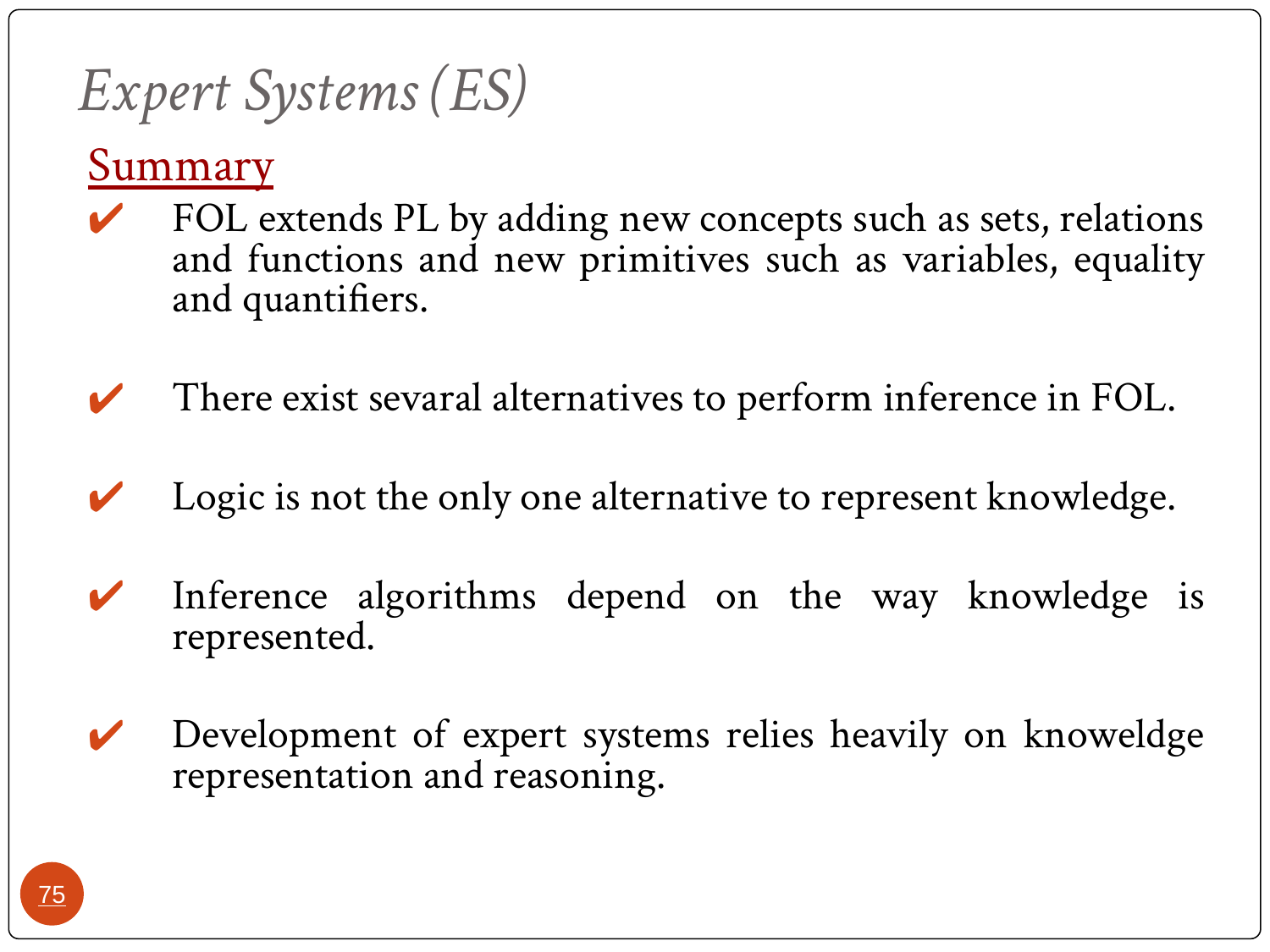

Expert Systems (ES)
Summary
FOL extends PL by adding new concepts such as sets, relations and functions and new primitives such as variables, equality and quantifiers.

There exist sevaral alternatives to perform inference in FOL.

Logic is not the only one alternative to represent knowledge.

Inference algorithms depend on the way knowledge is represented.

Development of expert systems relies heavily on knoweldge representation and reasoning.

75